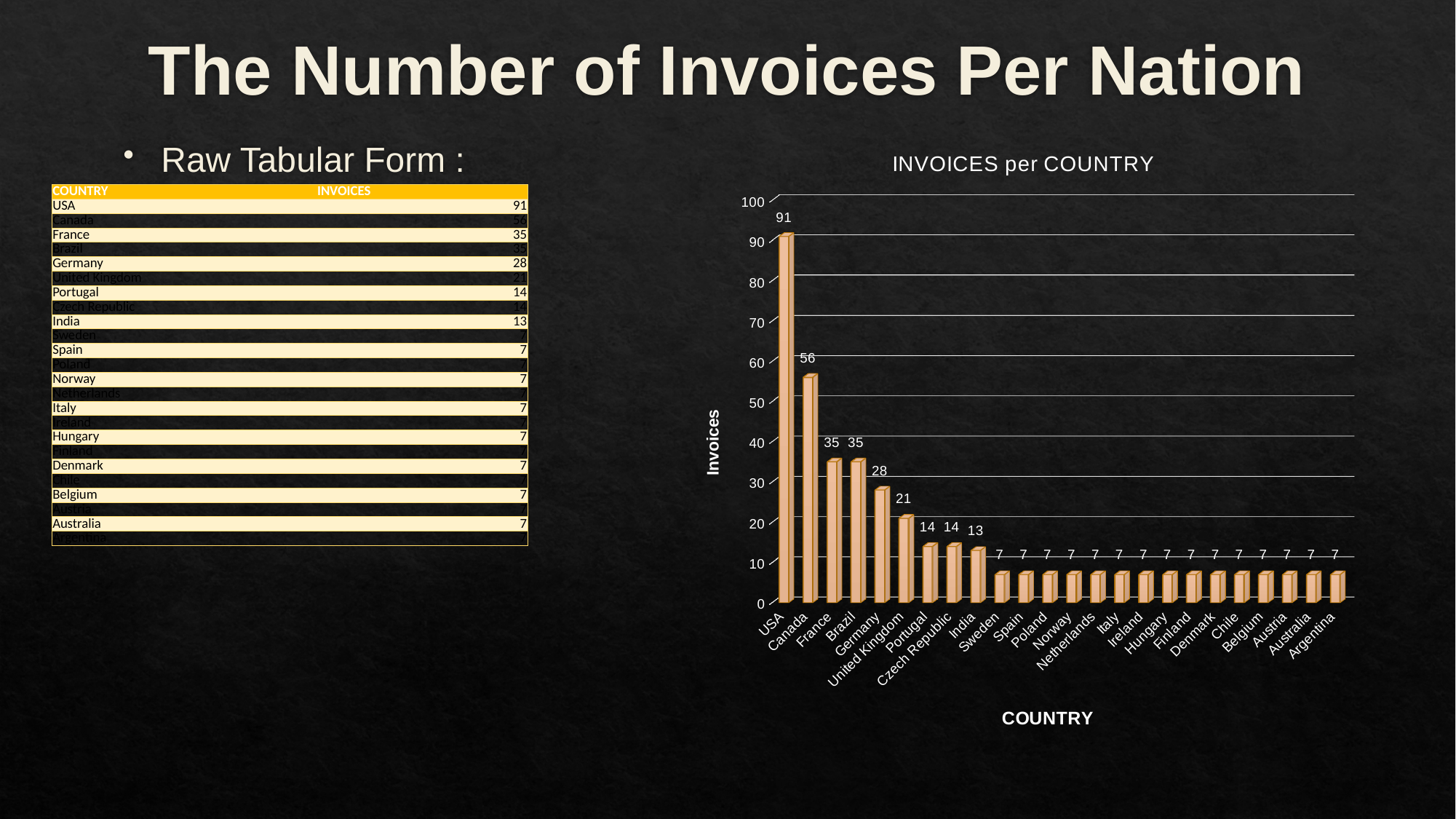

# The Number of Invoices Per Nation
Raw Tabular Form :

[unsupported chart]

| COUNTRY | INVOICES |
| --- | --- |
| USA | 91 |
| Canada | 56 |
| France | 35 |
| Brazil | 35 |
| Germany | 28 |
| United Kingdom | 21 |
| Portugal | 14 |
| Czech Republic | 14 |
| India | 13 |
| Sweden | 7 |
| Spain | 7 |
| Poland | 7 |
| Norway | 7 |
| Netherlands | 7 |
| Italy | 7 |
| Ireland | 7 |
| Hungary | 7 |
| Finland | 7 |
| Denmark | 7 |
| Chile | 7 |
| Belgium | 7 |
| Austria | 7 |
| Australia | 7 |
| Argentina | 7 |